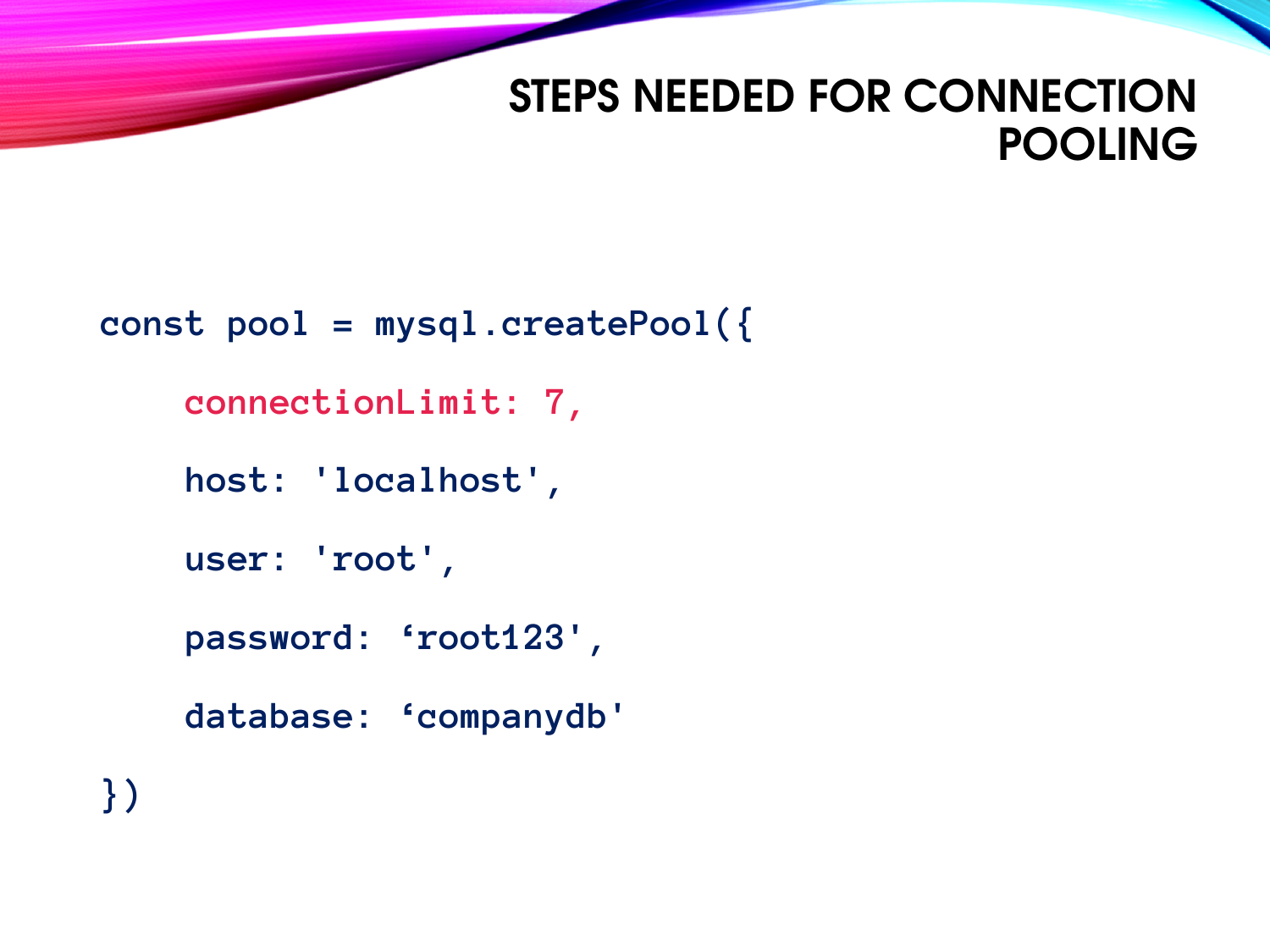

# Steps needed for connection pooling

const pool = mysql.createPool({
    connectionLimit: 7,
    host: 'localhost',
    user: 'root',
    password: ‘root123',
    database: ‘companydb'
})